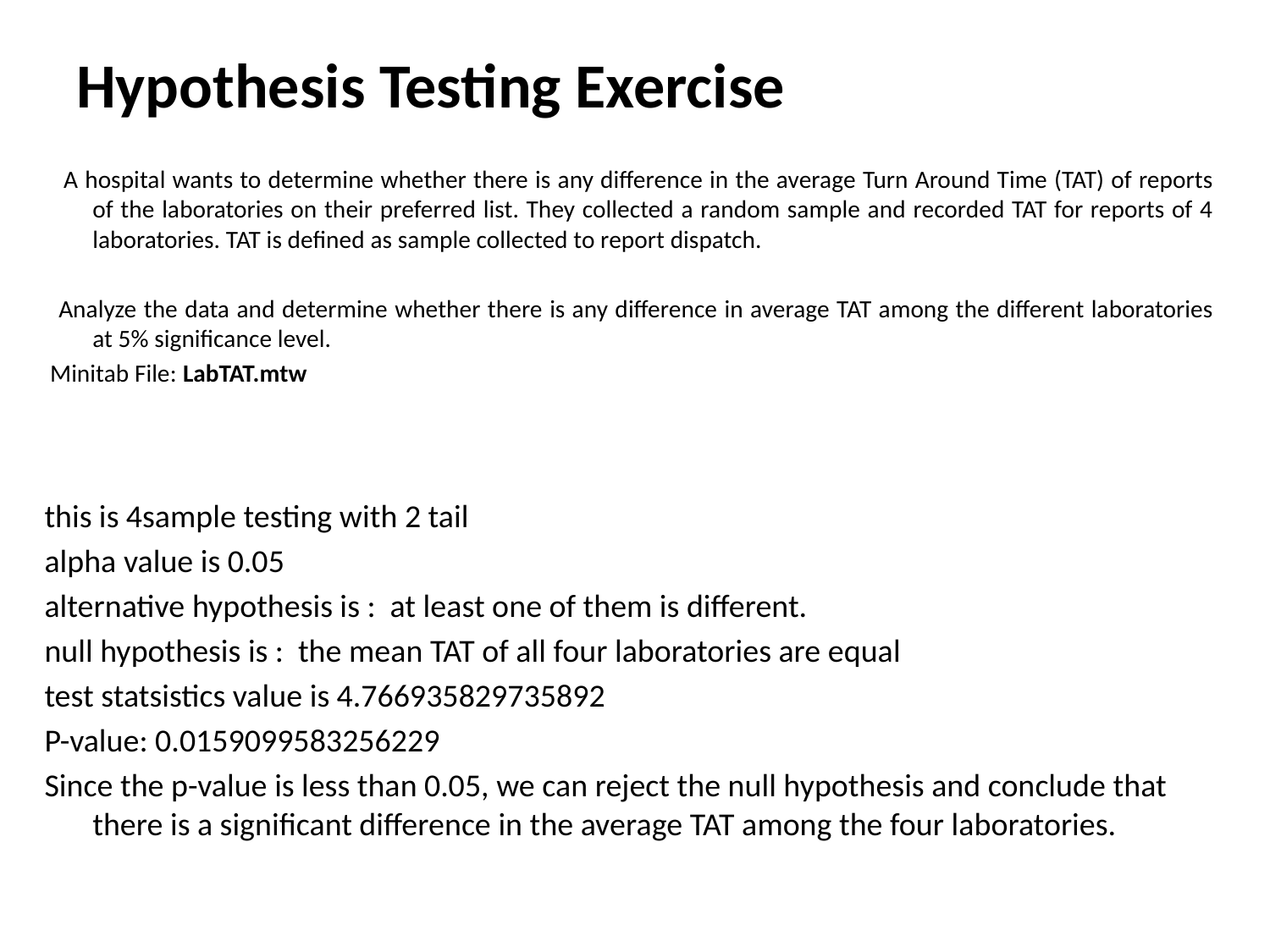

# Hypothesis Testing Exercise
   A hospital wants to determine whether there is any difference in the average Turn Around Time (TAT) of reports of the laboratories on their preferred list. They collected a random sample and recorded TAT for reports of 4 laboratories. TAT is defined as sample collected to report dispatch.

  Analyze the data and determine whether there is any difference in average TAT among the different laboratories at 5% significance level.
 Minitab File: LabTAT.mtw

this is 4sample testing with 2 tail
alpha value is 0.05
alternative hypothesis is :  at least one of them is different.
null hypothesis is :  the mean TAT of all four laboratories are equal
test statsistics value is 4.766935829735892
P-value: 0.0159099583256229
Since the p-value is less than 0.05, we can reject the null hypothesis and conclude that there is a significant difference in the average TAT among the four laboratories.